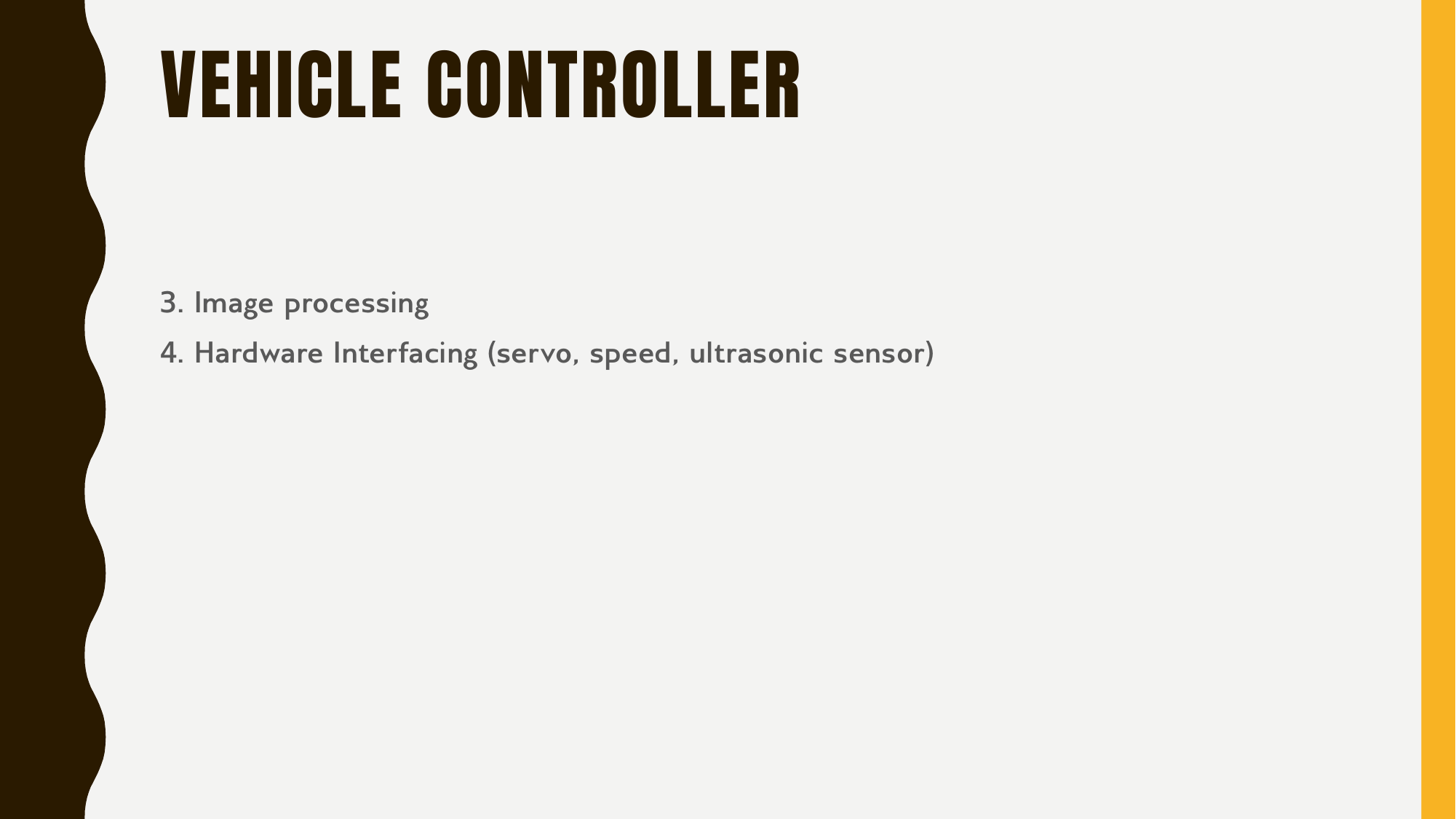

# Vehicle Controller
3. Image processing
4. Hardware Interfacing (servo, speed, ultrasonic sensor)